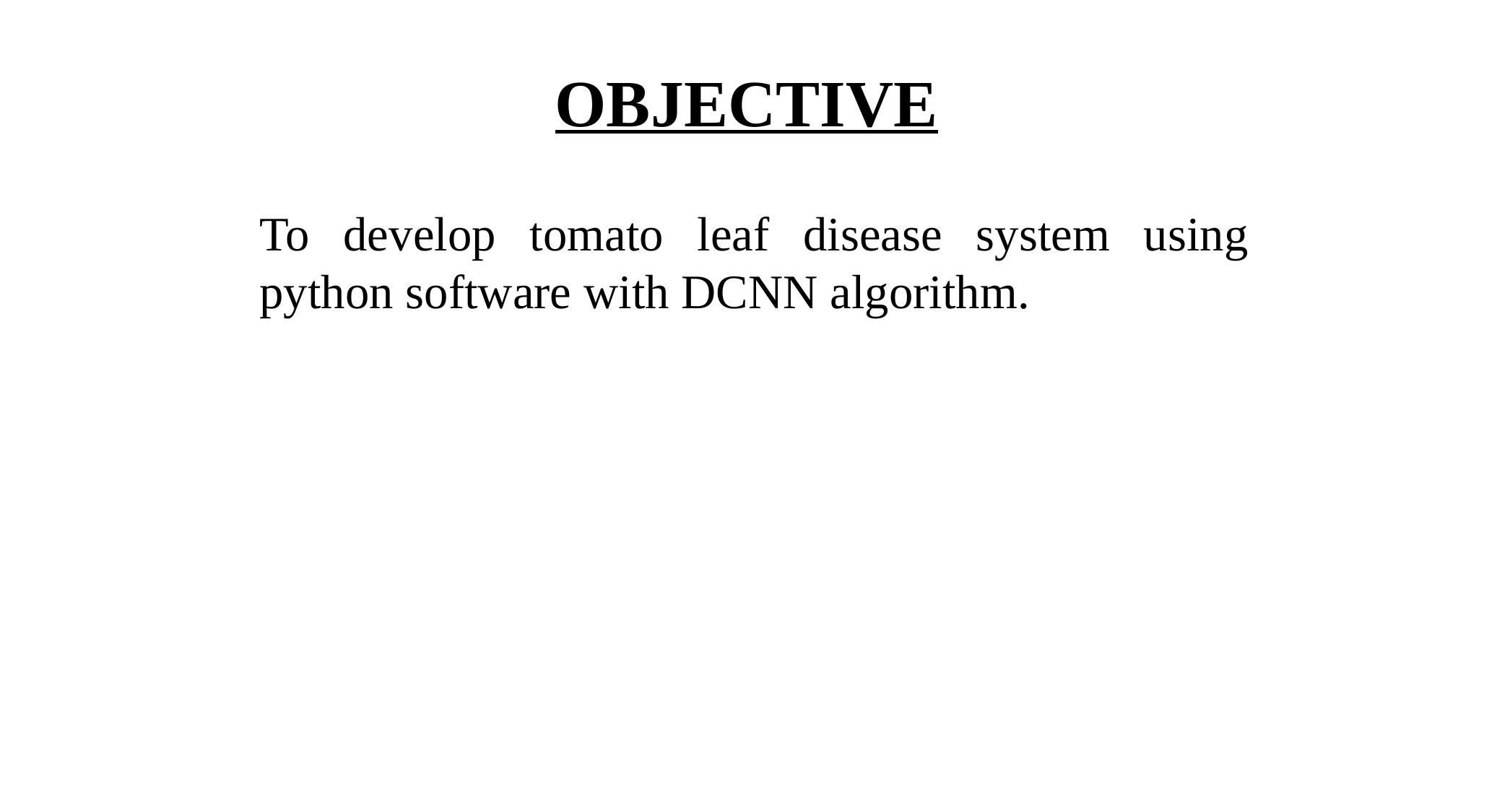

# OBJECTIVE
To develop tomato leaf disease system using python software with DCNN algorithm.